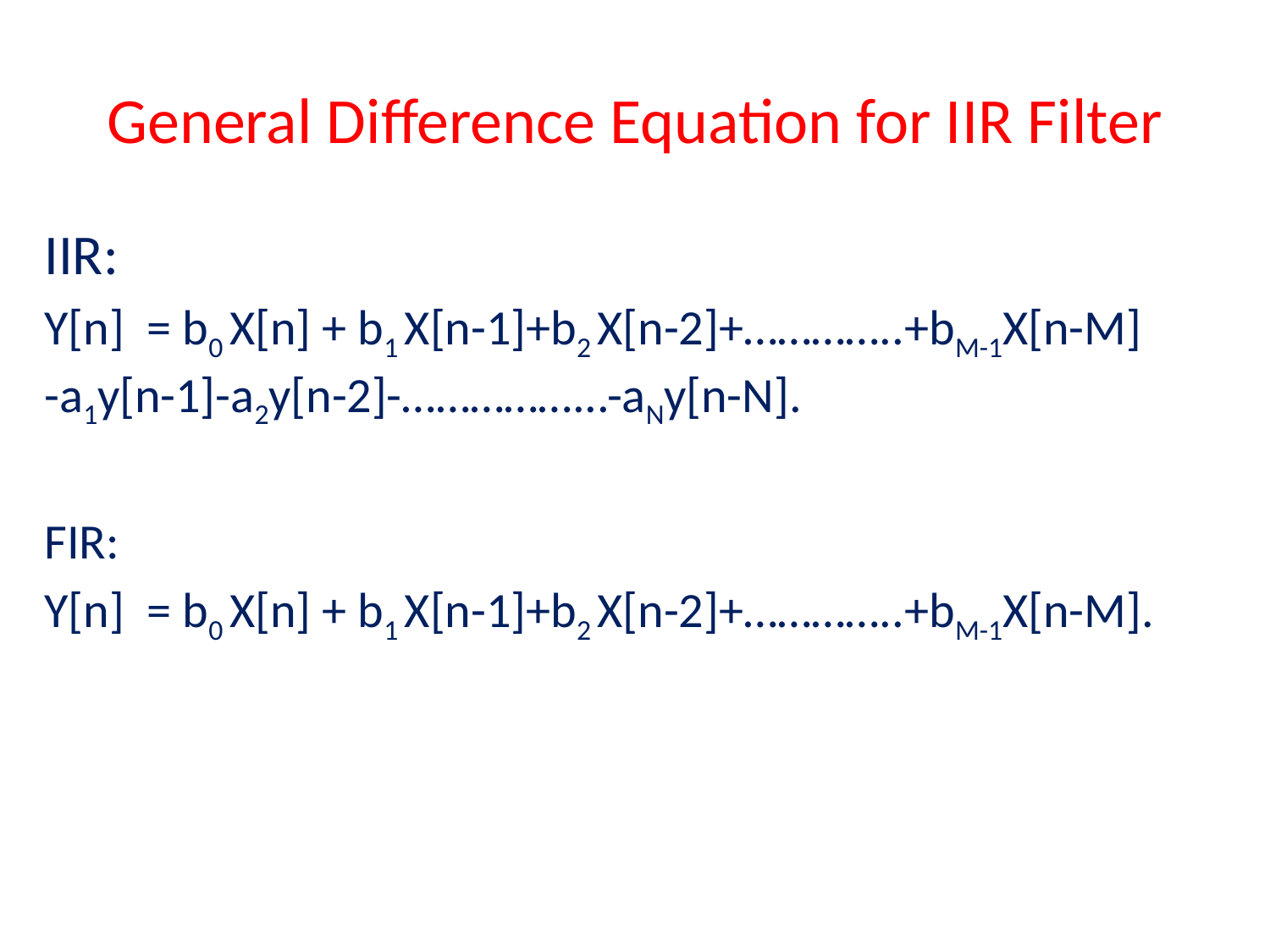

# General Difference Equation for IIR Filter
IIR:
Y[n]  = b0 X[n] + b1 X[n-1]+b2 X[n-2]+…………..+bM-1X[n-M]         -a1y[n-1]-a2y[n-2]-……………...-aNy[n-N].

FIR:
Y[n]  = b0 X[n] + b1 X[n-1]+b2 X[n-2]+…………..+bM-1X[n-M].